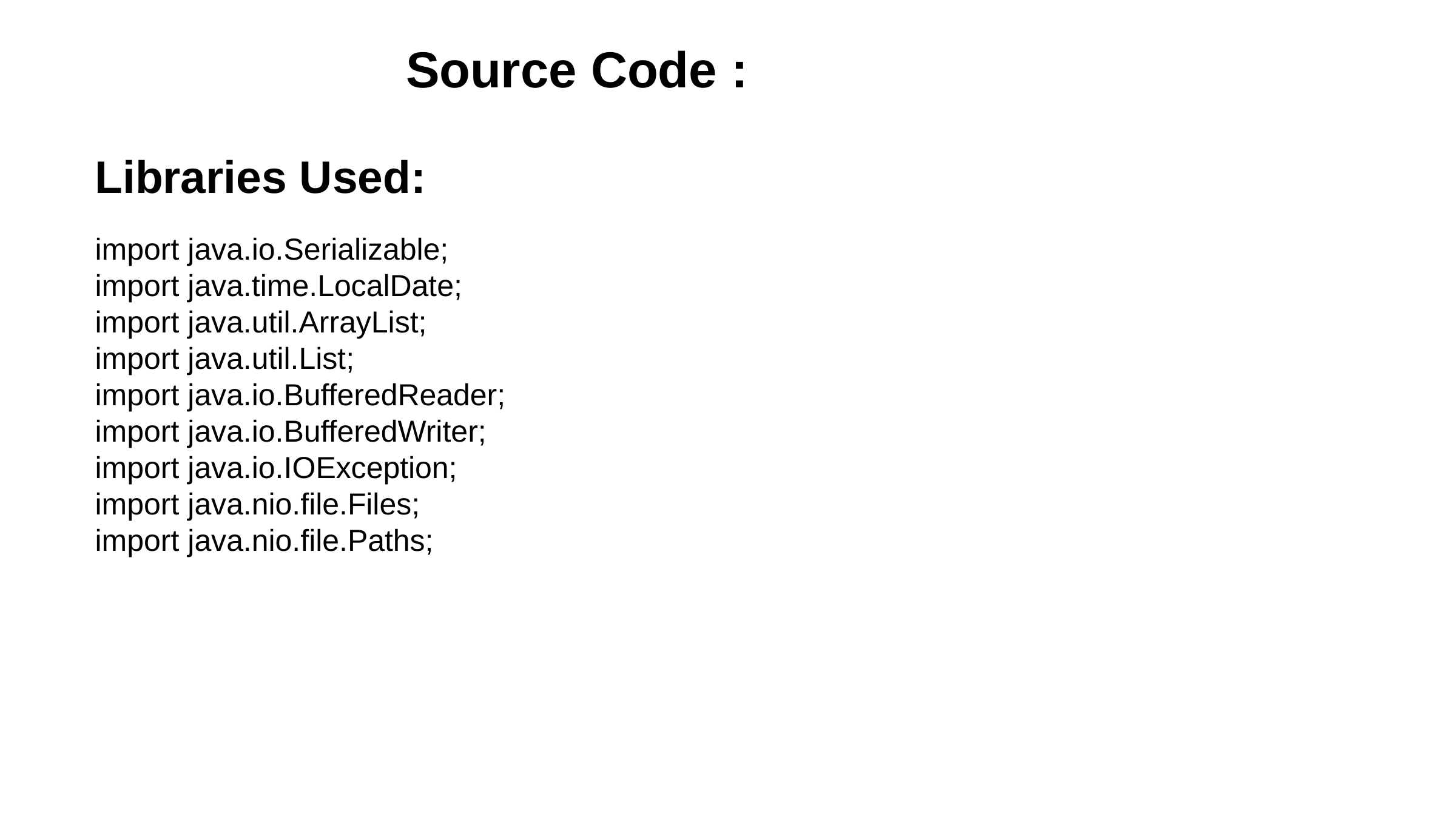

Source Code :
Libraries Used:

import java.io.Serializable;
import java.time.LocalDate;
import java.util.ArrayList;
import java.util.List;
import java.io.BufferedReader;
import java.io.BufferedWriter;
import java.io.IOException;
import java.nio.file.Files;
import java.nio.file.Paths;